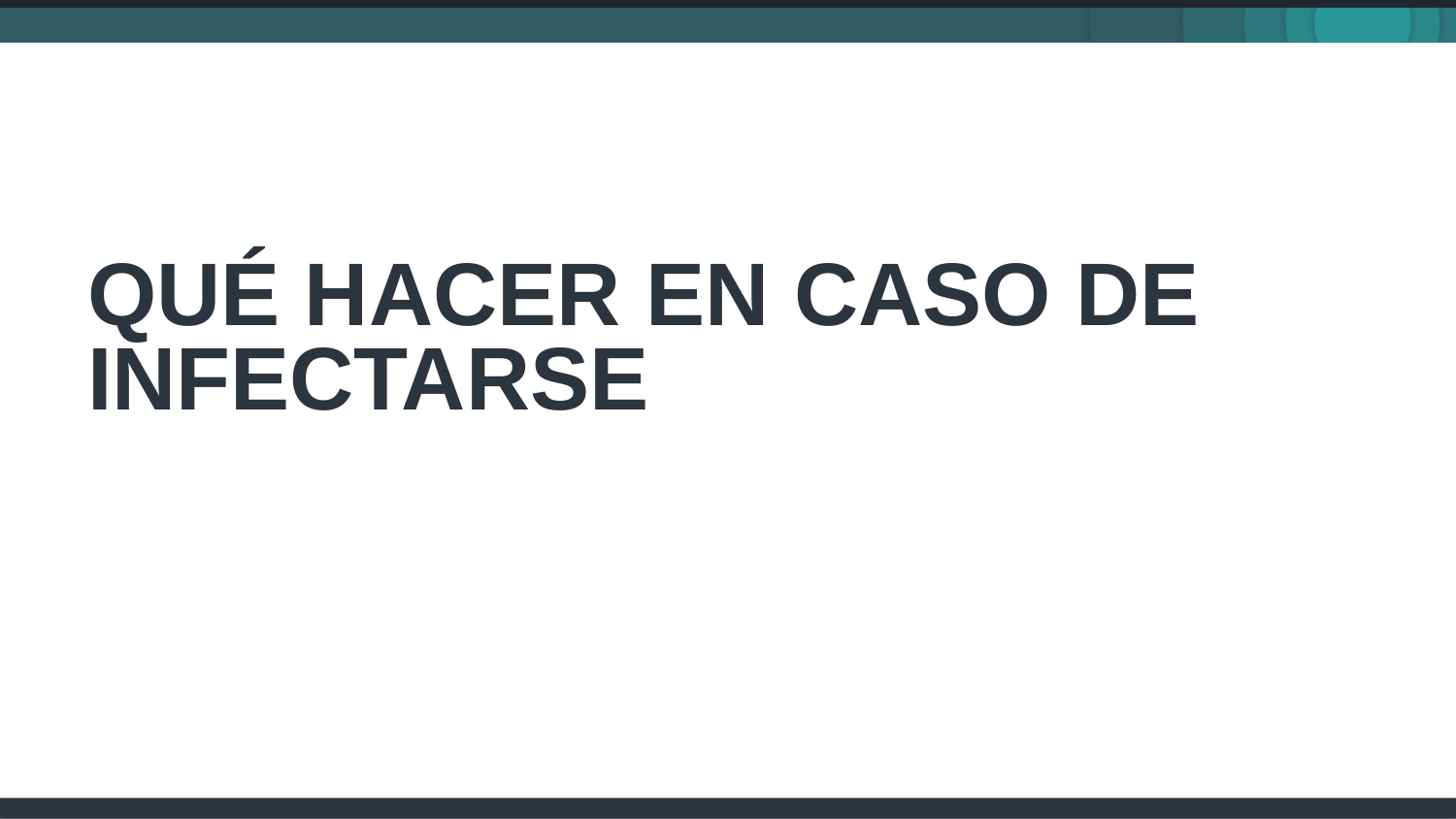

# Qué hacer en caso de infectarse